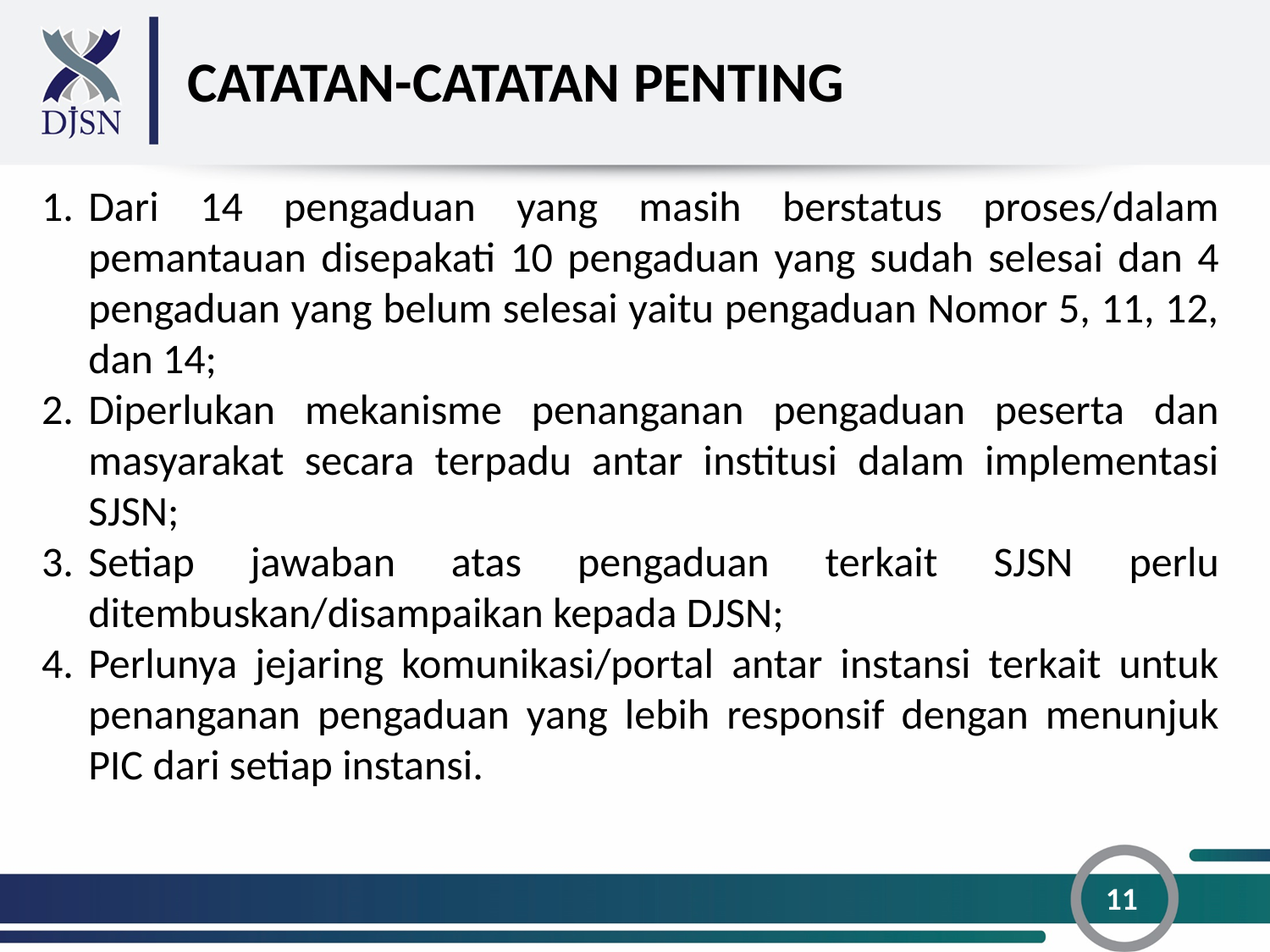

# CATATAN-CATATAN PENTING
Dari 14 pengaduan yang masih berstatus proses/dalam pemantauan disepakati 10 pengaduan yang sudah selesai dan 4 pengaduan yang belum selesai yaitu pengaduan Nomor 5, 11, 12, dan 14;
Diperlukan mekanisme penanganan pengaduan peserta dan masyarakat secara terpadu antar institusi dalam implementasi SJSN;
Setiap jawaban atas pengaduan terkait SJSN perlu ditembuskan/disampaikan kepada DJSN;
Perlunya jejaring komunikasi/portal antar instansi terkait untuk penanganan pengaduan yang lebih responsif dengan menunjuk PIC dari setiap instansi.

11